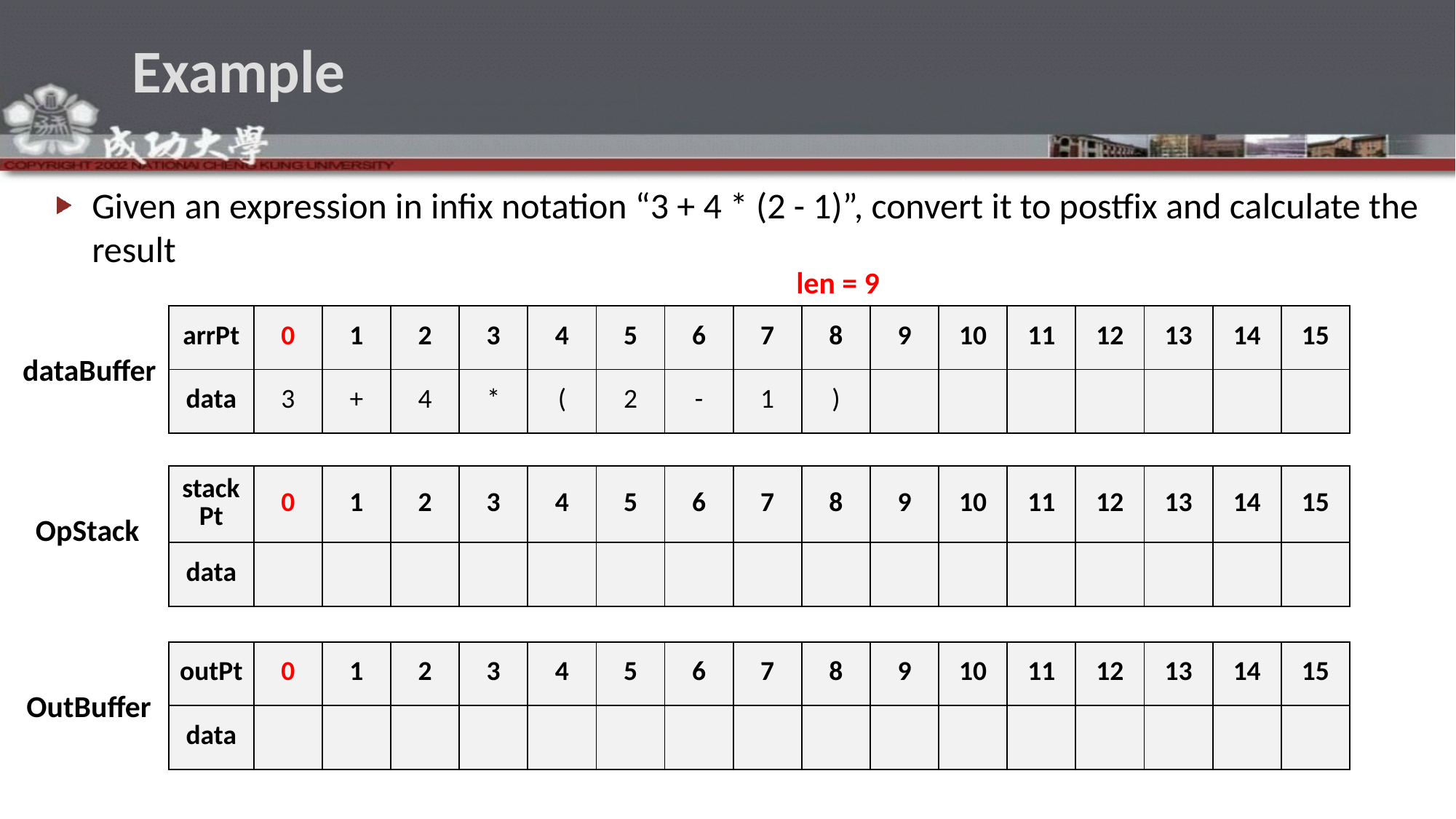

# Example
Given an expression in infix notation “3 + 4 * (2 - 1)”, convert it to postfix and calculate the result

len = 9
| arrPt | 0 | 1 | 2 | 3 | 4 | 5 | 6 | 7 | 8 | 9 | 10 | 11 | 12 | 13 | 14 | 15 |
| --- | --- | --- | --- | --- | --- | --- | --- | --- | --- | --- | --- | --- | --- | --- | --- | --- |
| data | 3 | + | 4 | \* | ( | 2 | - | 1 | ) |  |  |  |  |  |  |  |
dataBuffer
| stackPt | 0 | 1 | 2 | 3 | 4 | 5 | 6 | 7 | 8 | 9 | 10 | 11 | 12 | 13 | 14 | 15 |
| --- | --- | --- | --- | --- | --- | --- | --- | --- | --- | --- | --- | --- | --- | --- | --- | --- |
| data |  |  |  |  |  |  |  |  |  |  |  |  |  |  |  |  |
OpStack
| outPt | 0 | 1 | 2 | 3 | 4 | 5 | 6 | 7 | 8 | 9 | 10 | 11 | 12 | 13 | 14 | 15 |
| --- | --- | --- | --- | --- | --- | --- | --- | --- | --- | --- | --- | --- | --- | --- | --- | --- |
| data |  |  |  |  |  |  |  |  |  |  |  |  |  |  |  |  |
OutBuffer